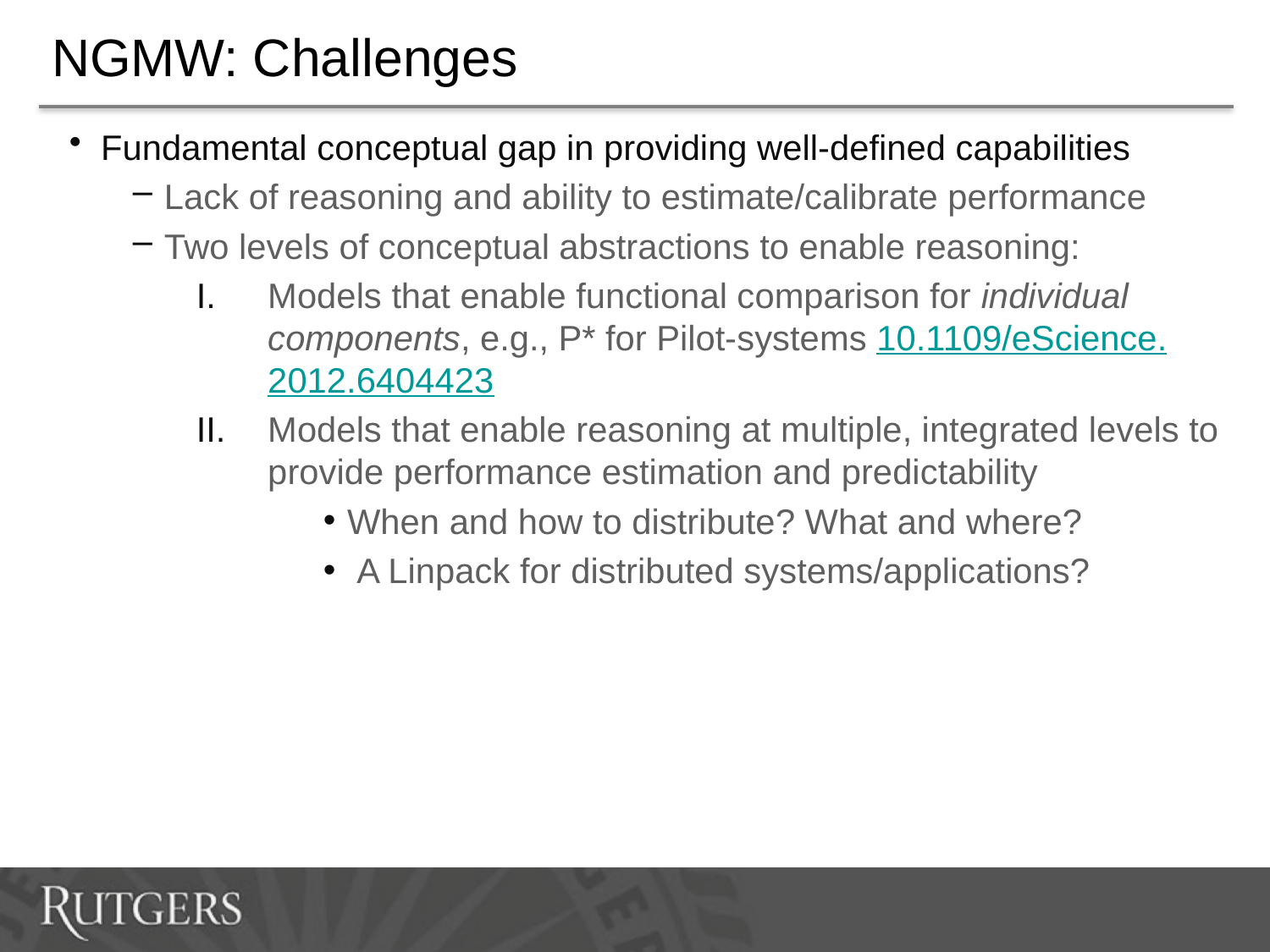

# NGMW: Challenges
Fundamental conceptual gap in providing well-defined capabilities
Lack of reasoning and ability to estimate/calibrate performance
Two levels of conceptual abstractions to enable reasoning:
Models that enable functional comparison for individual components, e.g., P* for Pilot-systems 10.1109/eScience.2012.6404423
Models that enable reasoning at multiple, integrated levels to provide performance estimation and predictability
When and how to distribute? What and where?
 A Linpack for distributed systems/applications?